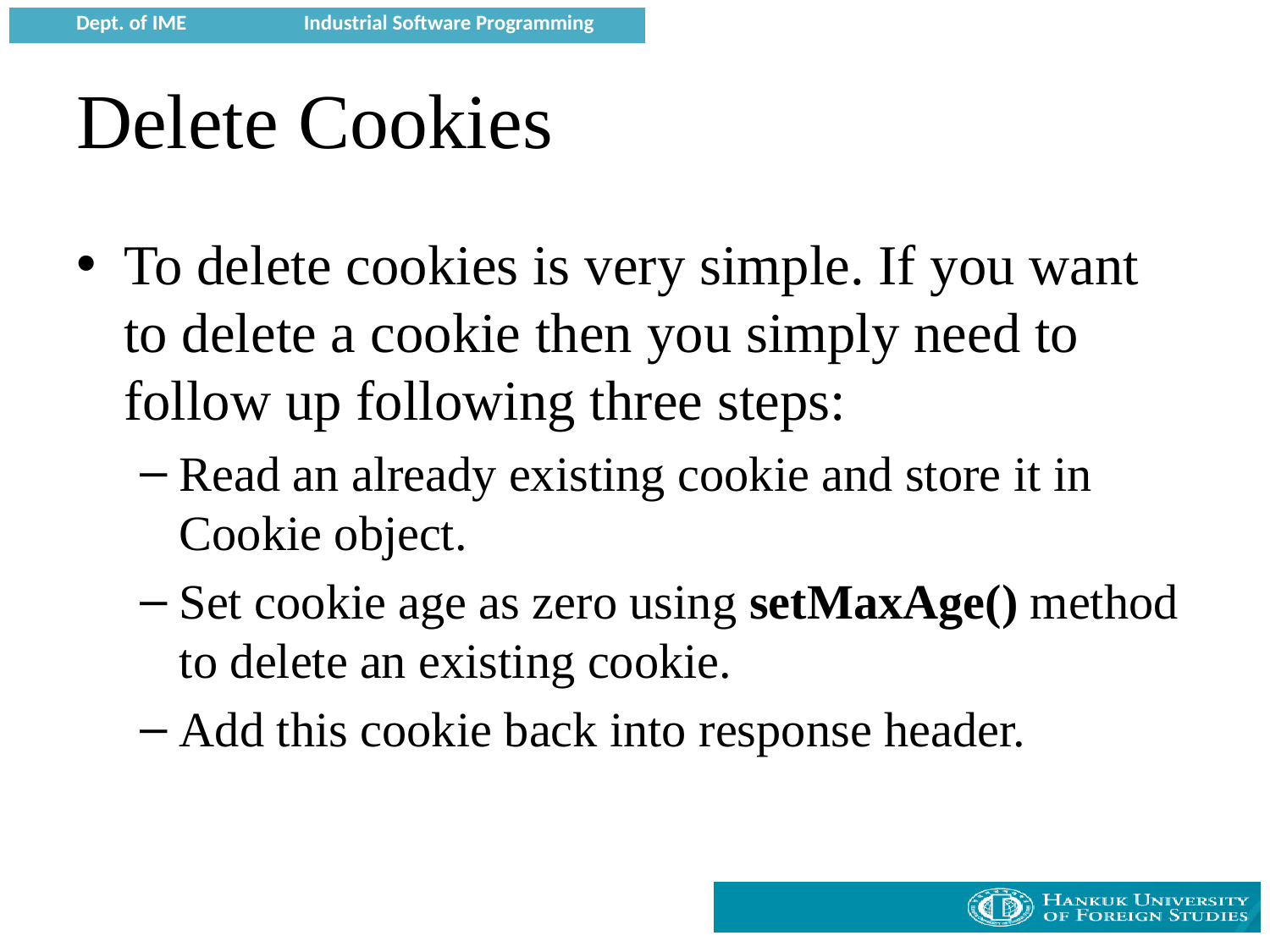

# Delete Cookies
To delete cookies is very simple. If you want to delete a cookie then you simply need to follow up following three steps:
Read an already existing cookie and store it in Cookie object.
Set cookie age as zero using setMaxAge() method to delete an existing cookie.
Add this cookie back into response header.